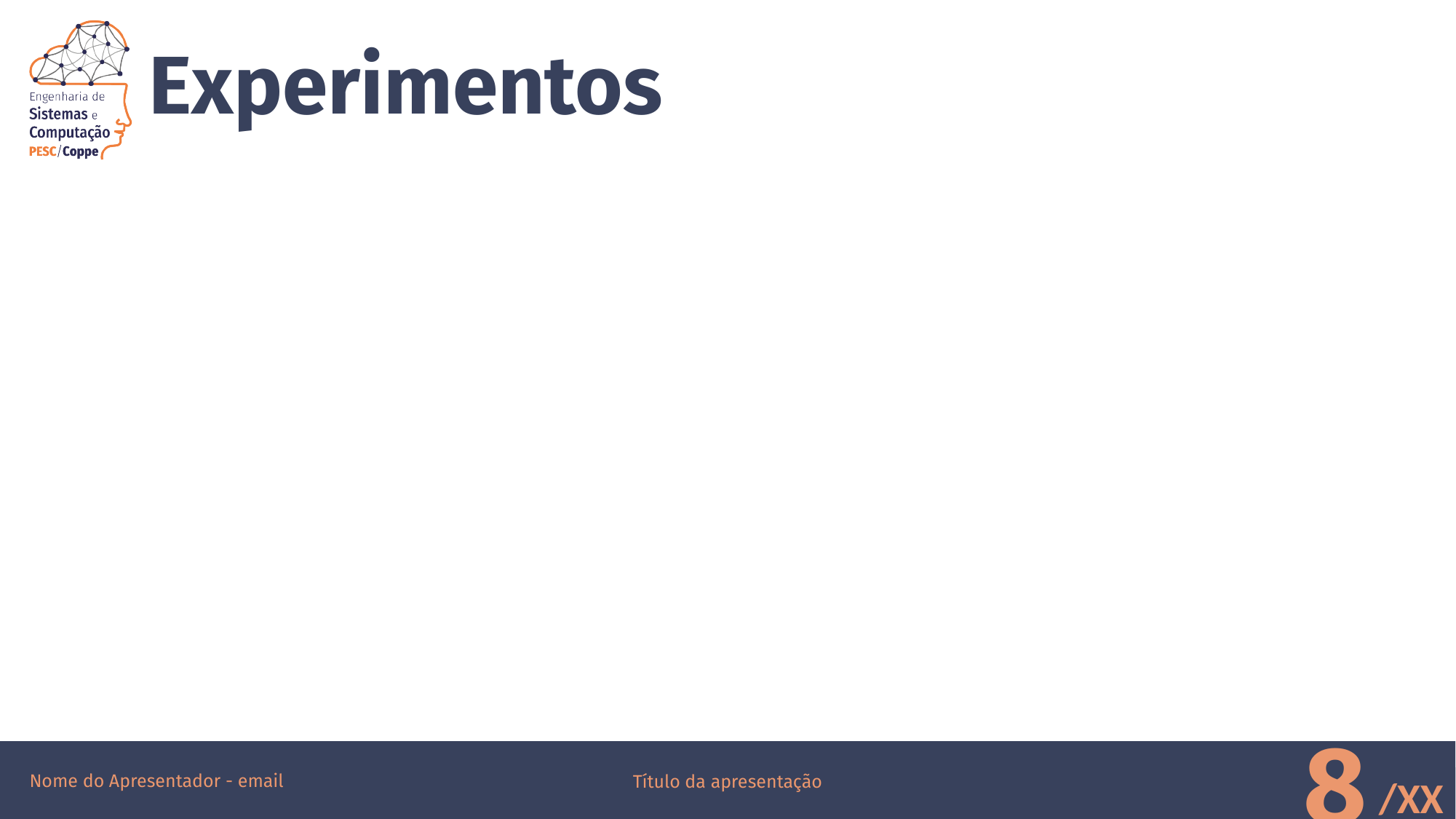

# Experimentos

Nome do Apresentador - email
8
Título da apresentação